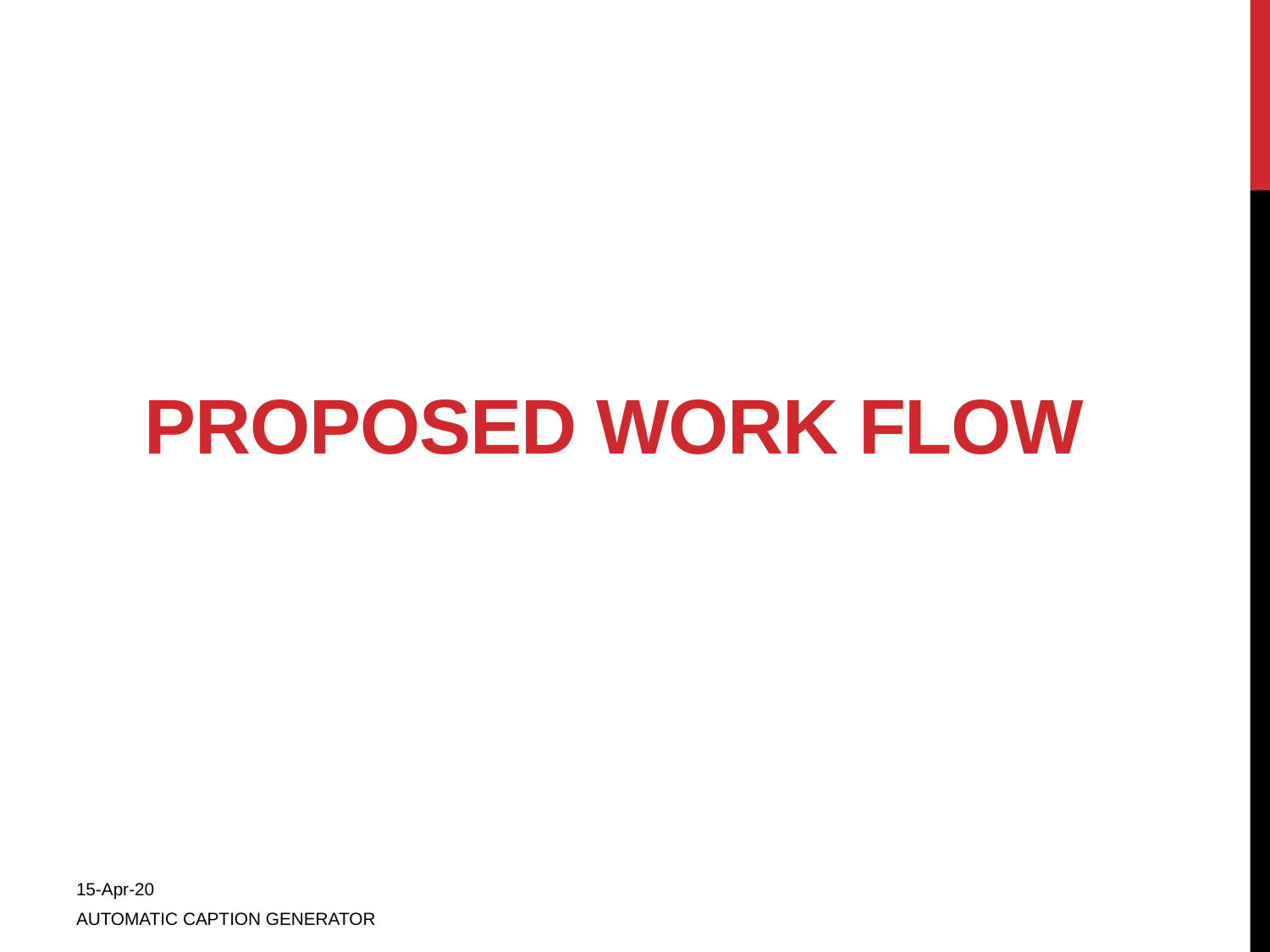

# Proposed work flow
15-Apr-20
AUTOMATIC CAPTION GENERATOR